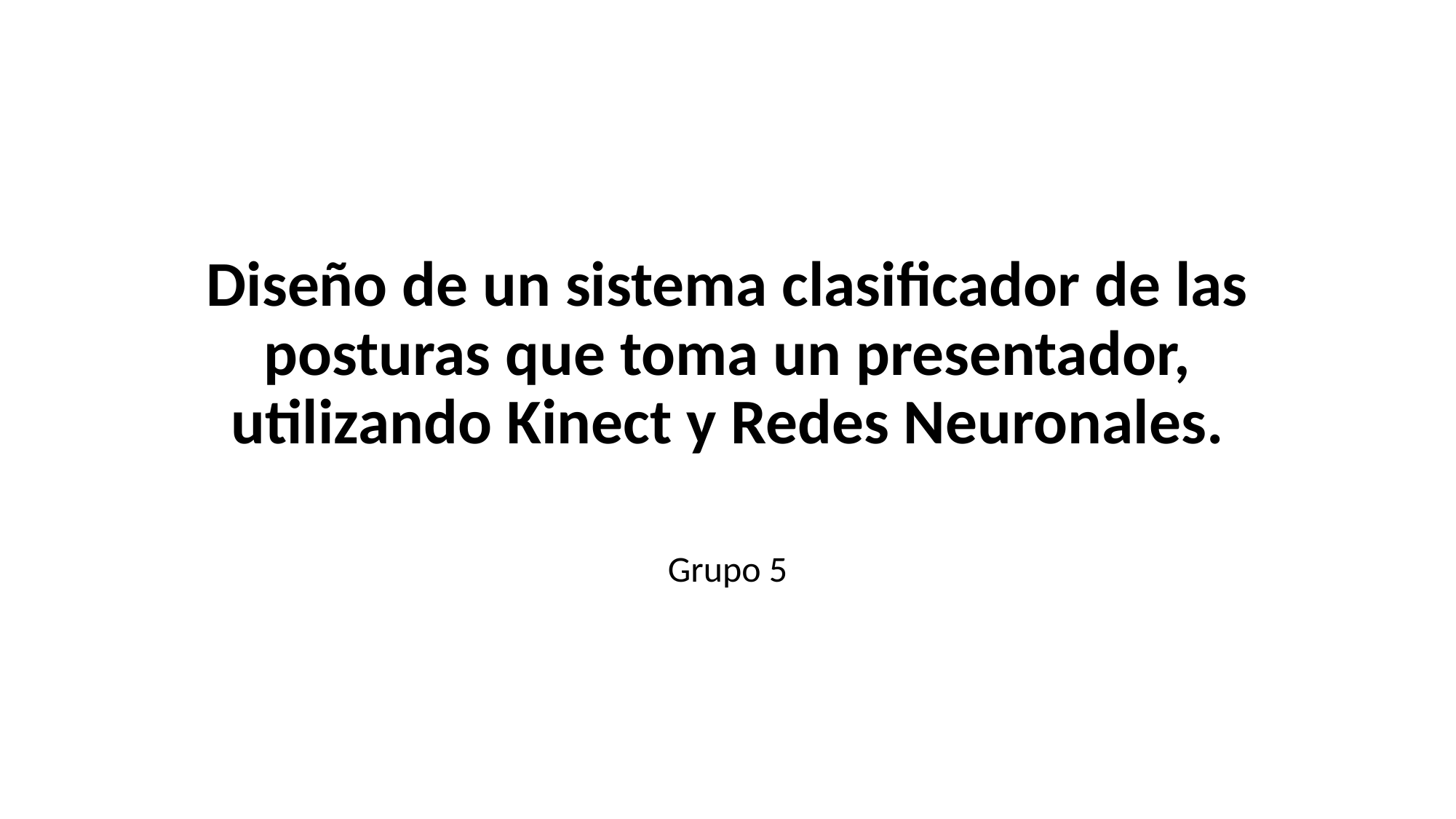

# Diseño de un sistema clasificador de las posturas que toma un presentador, utilizando Kinect y Redes Neuronales.
Grupo 5